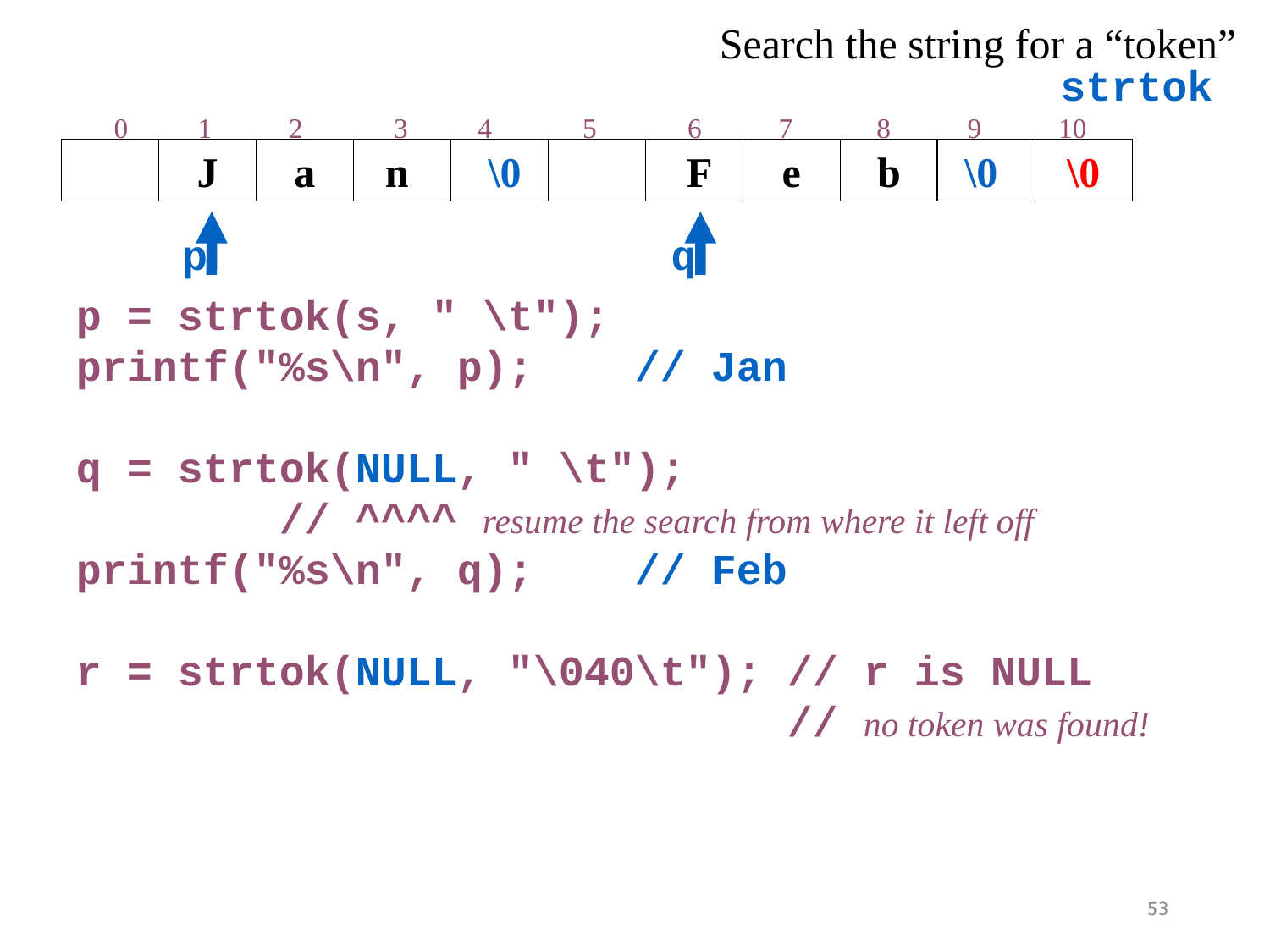

Search the string for a “token”
strtok
     0          1           2             3          4             5             6           7            8           9           10

J
a
n
 \0

 F
e
b
 \0
\0

p

q
p = strtok(s, " \t");
printf("%s\n", p);    // Jan

q = strtok(NULL, " \t");
        // ^^^^ resume the search from where it left off
printf("%s\n", q);    // Feb

r = strtok(NULL, "\040\t"); // r is NULL
                            // no token was found!

53